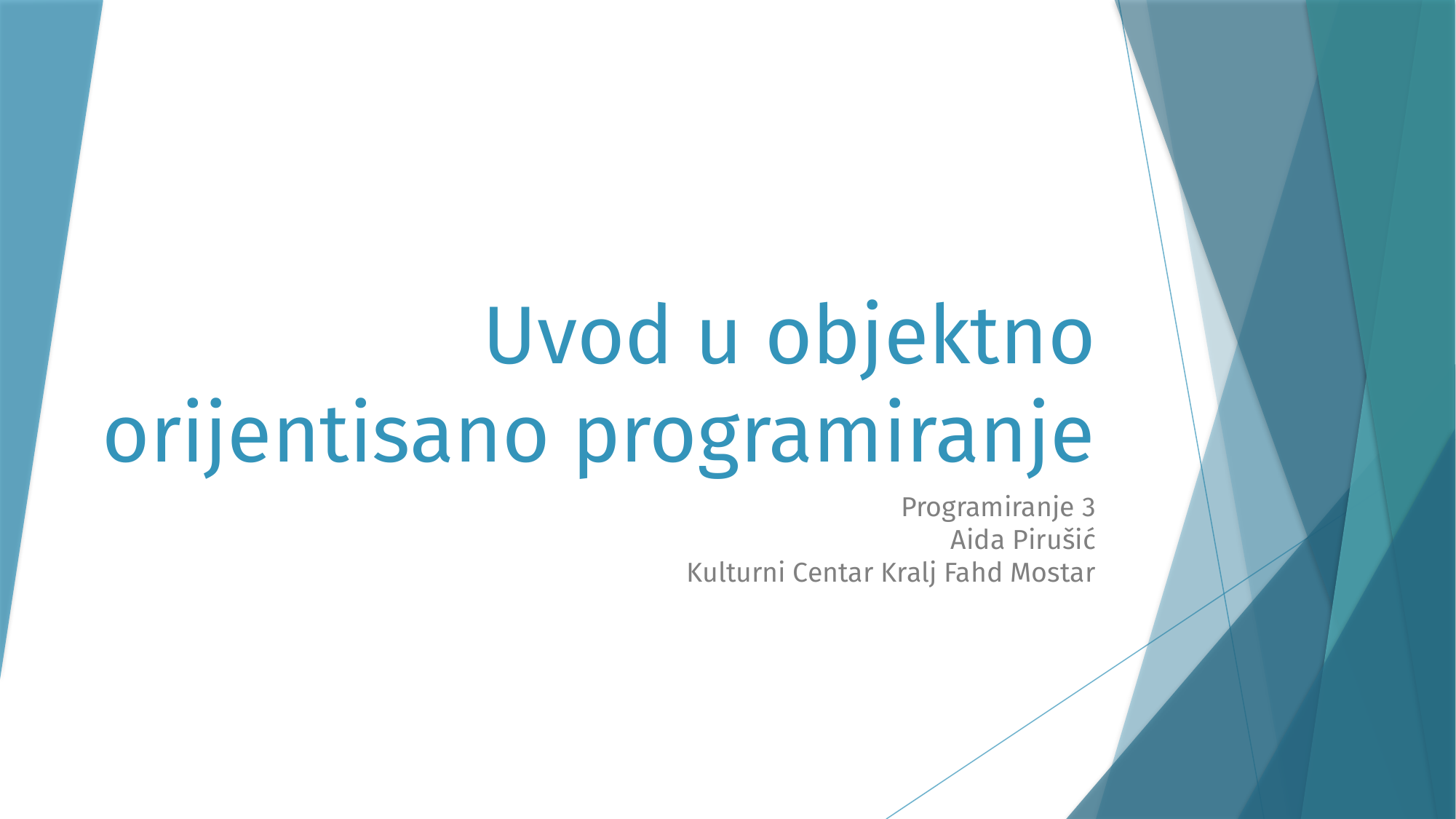

# Uvod u objektno orijentisano programiranje
Programiranje 3
Aida Pirušić
Kulturni Centar Kralj Fahd Mostar